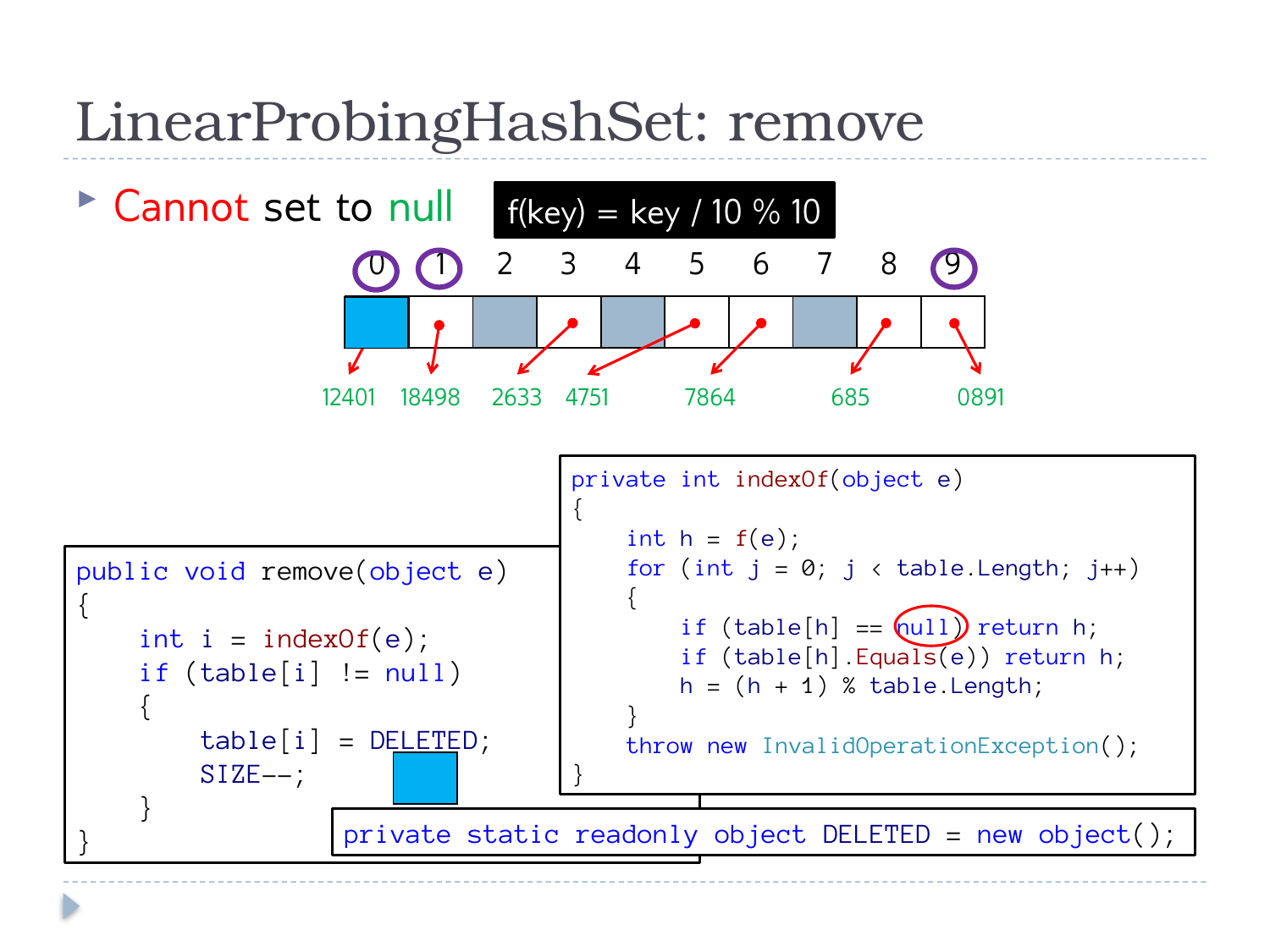

# LinearProbingHashSet: remove
Cannot set to null
f(key) = key / 10 % 10
| 0 | 1 | 2 | 3 | 4 | 5 | 6 | 7 | 8 | 9 |
| --- | --- | --- | --- | --- | --- | --- | --- | --- | --- |
|  |  |  |  |  |  |  |  |  |  |

|  |
| --- |
|  |
| --- |
18498
12401
2633
4751
7864
685
0891
private int indexOf(object e)
{
    int h = f(e);
    for (int j = 0; j < table.Length; j++)
    {
        if (table[h] == null) return h;
        if (table[h].Equals(e)) return h;
        h = (h + 1) % table.Length;
    }
    throw new InvalidOperationException();
}
public void remove(object e)
{
    int i = indexOf(e);
    if (table[i] != null)
    {
        table[i] = DELETED;
        SIZE--;
    }
}

|  |
| --- |
private static readonly object DELETED = new object();